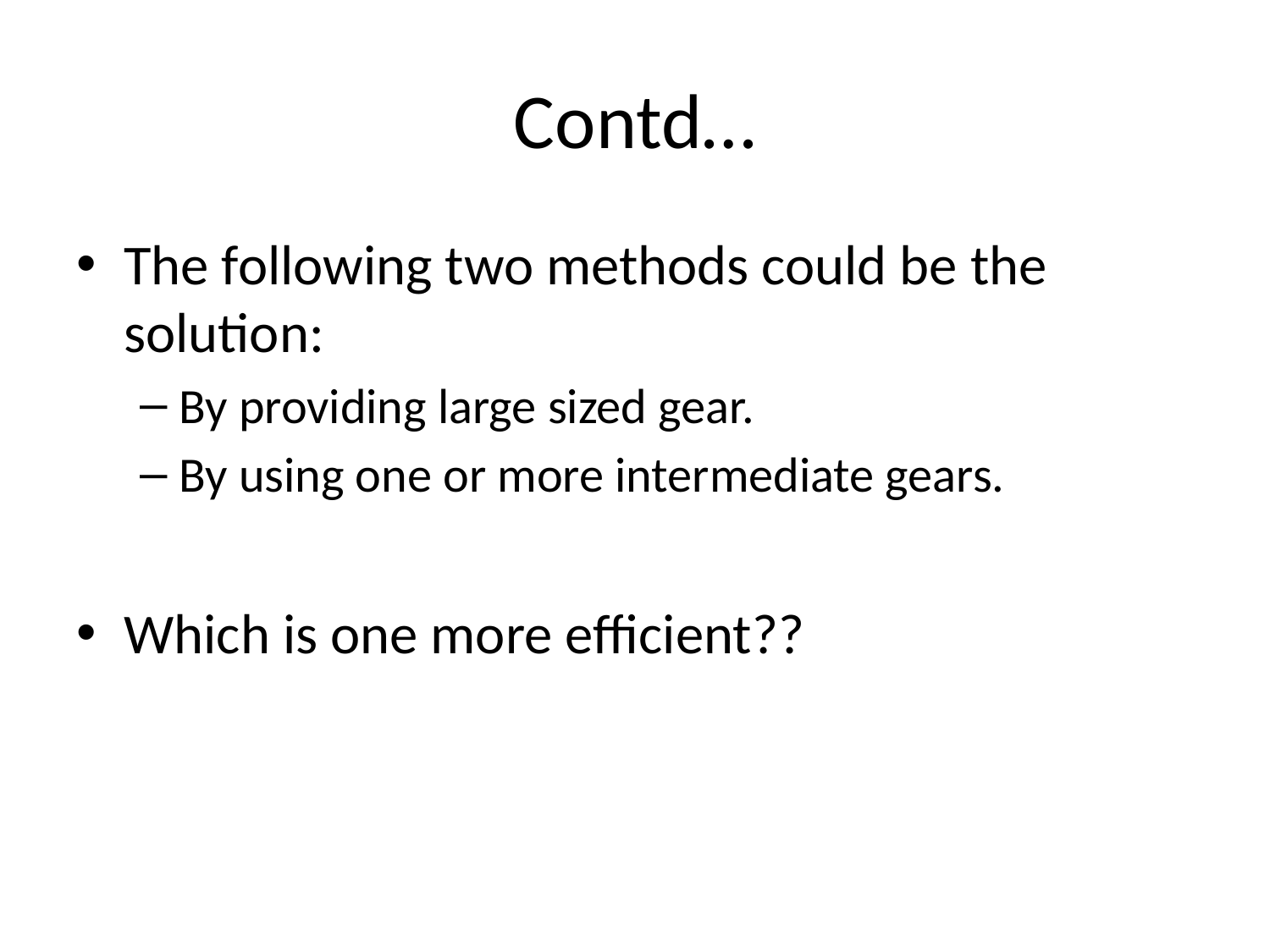

# Contd…
The following two methods could be the solution:
By providing large sized gear.
By using one or more intermediate gears.

Which is one more efficient??